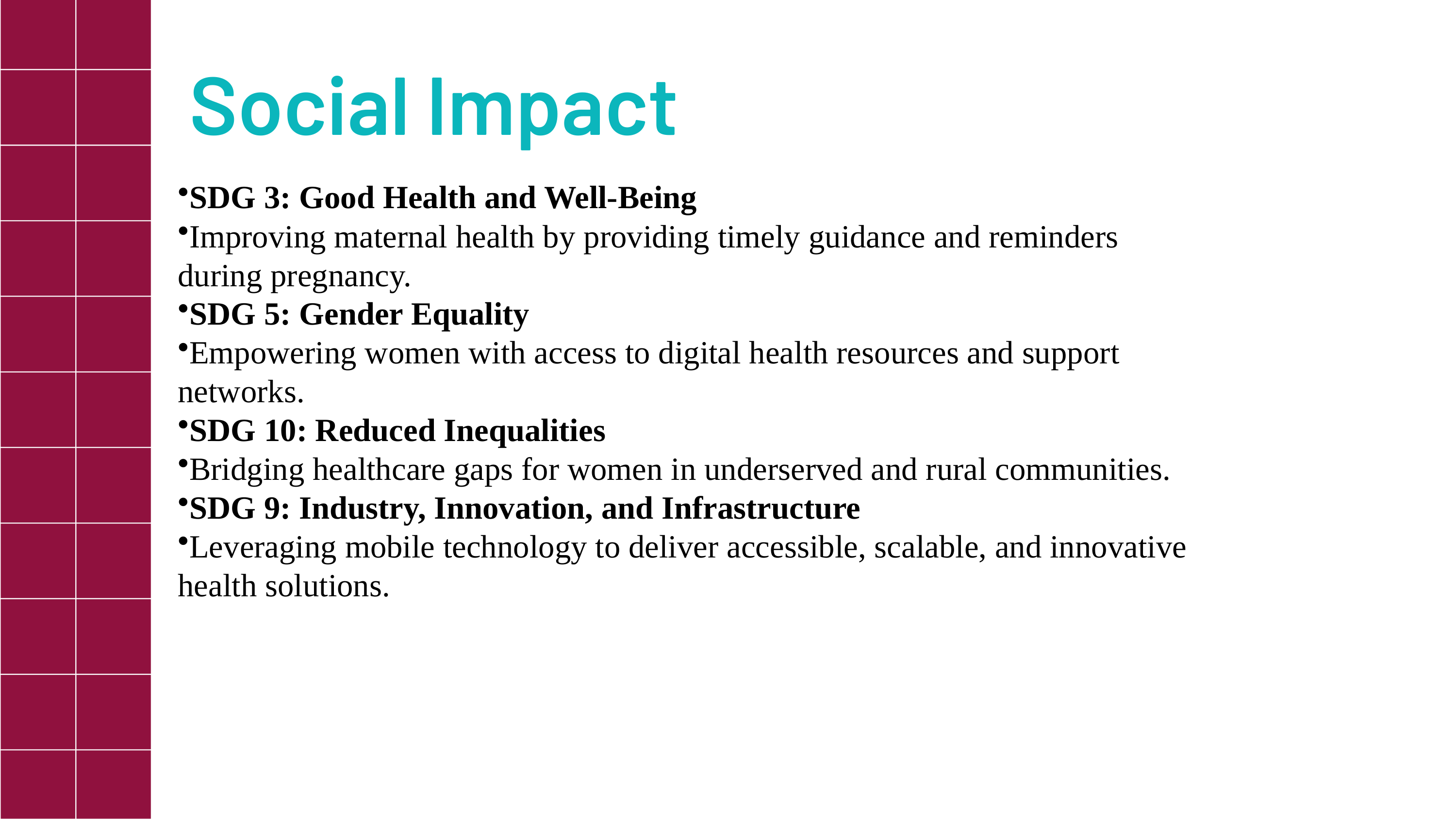

Social Impact
SDG 3: Good Health and Well-Being
Improving maternal health by providing timely guidance and reminders during pregnancy.
SDG 5: Gender Equality
Empowering women with access to digital health resources and support networks.
SDG 10: Reduced Inequalities
Bridging healthcare gaps for women in underserved and rural communities.
SDG 9: Industry, Innovation, and Infrastructure
Leveraging mobile technology to deliver accessible, scalable, and innovative health solutions.